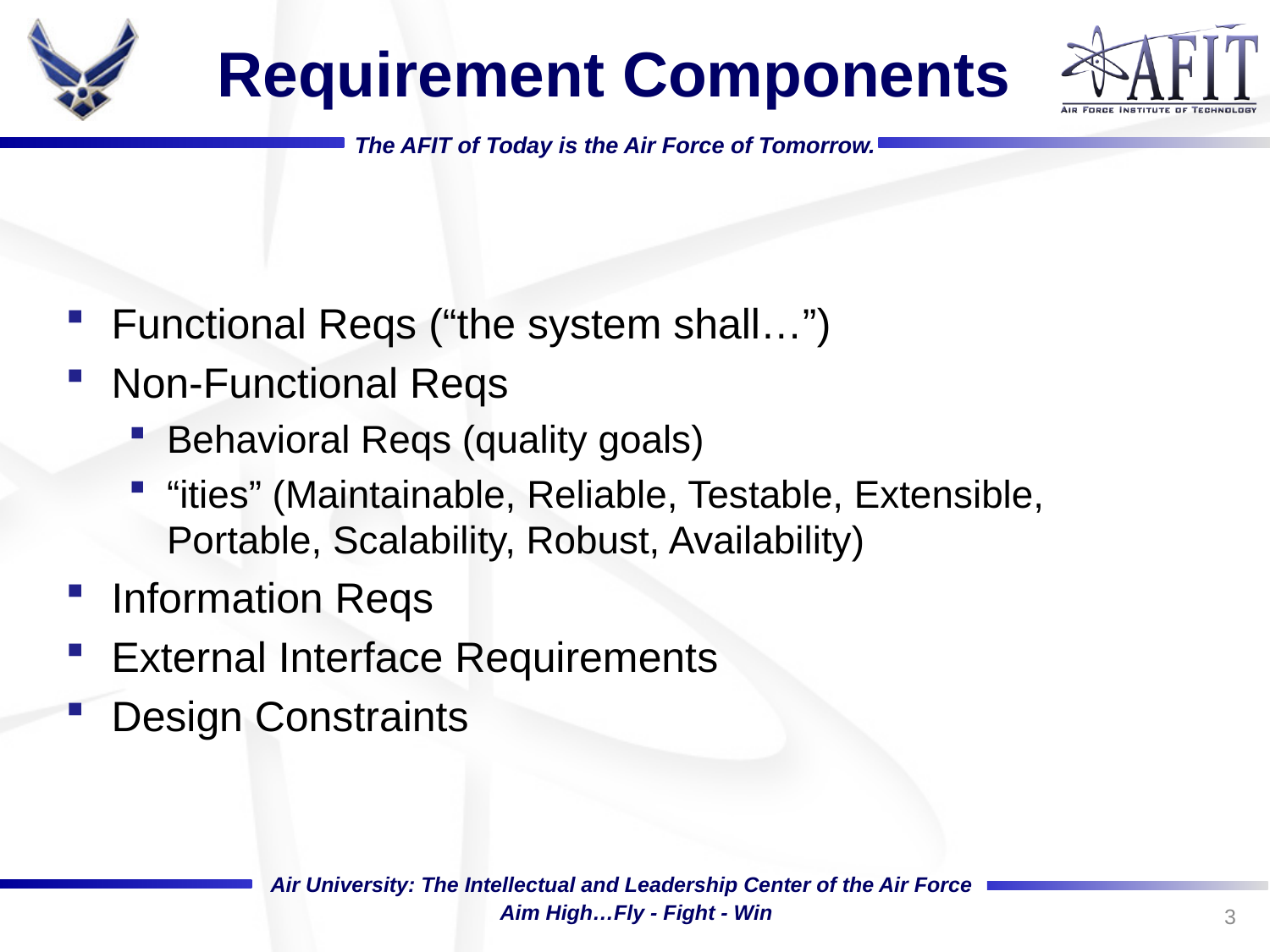

# Requirement Components
Functional Reqs (“the system shall…”)
Non-Functional Reqs
Behavioral Reqs (quality goals)
“ities” (Maintainable, Reliable, Testable, Extensible, Portable, Scalability, Robust, Availability)
Information Reqs
External Interface Requirements
Design Constraints
3